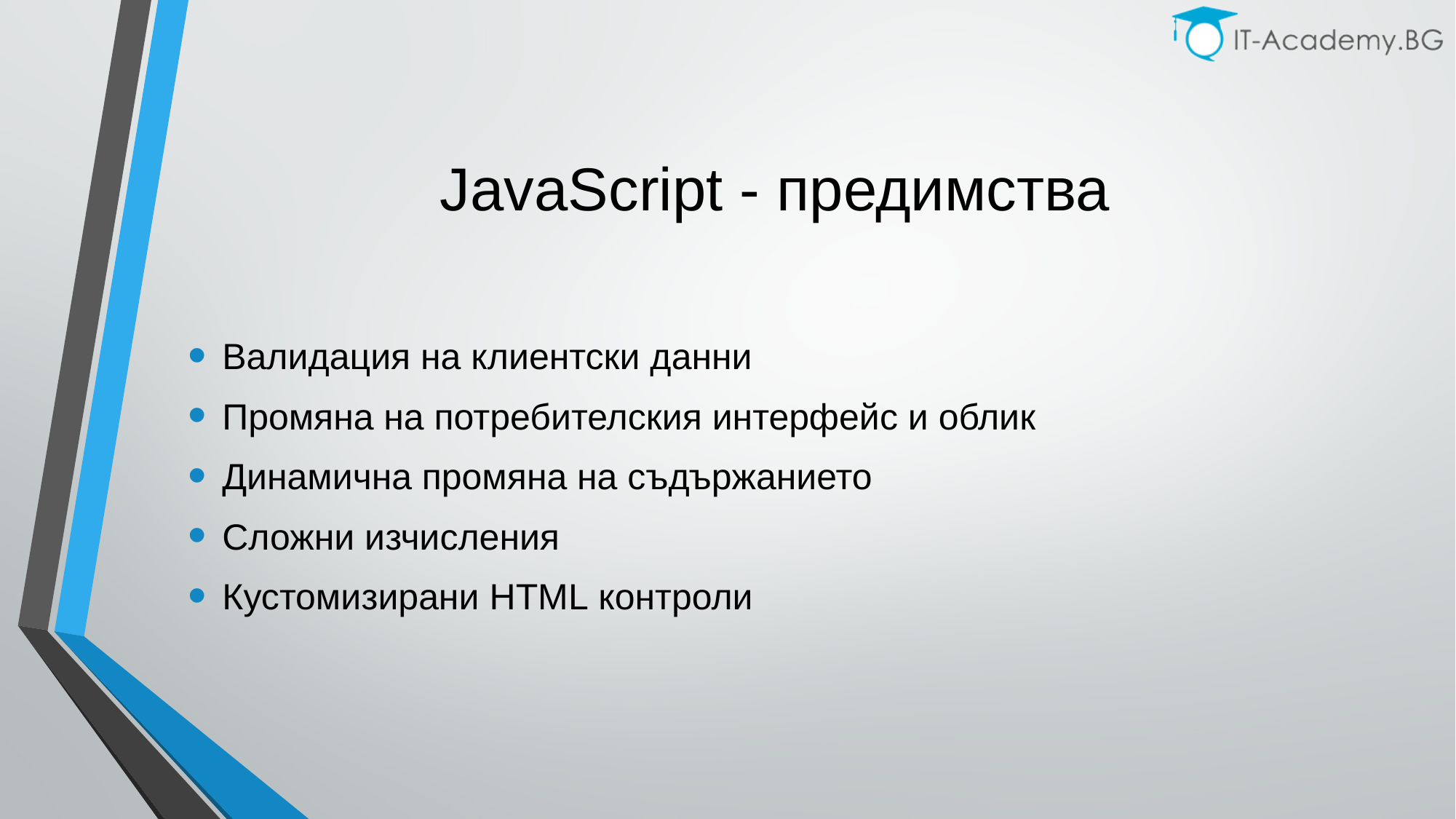

# JavaScript - предимства
Валидация на клиентски данни
Промяна на потребителския интерфейс и облик
Динамична промяна на съдържанието
Сложни изчисления
Кустомизирани HTML контроли